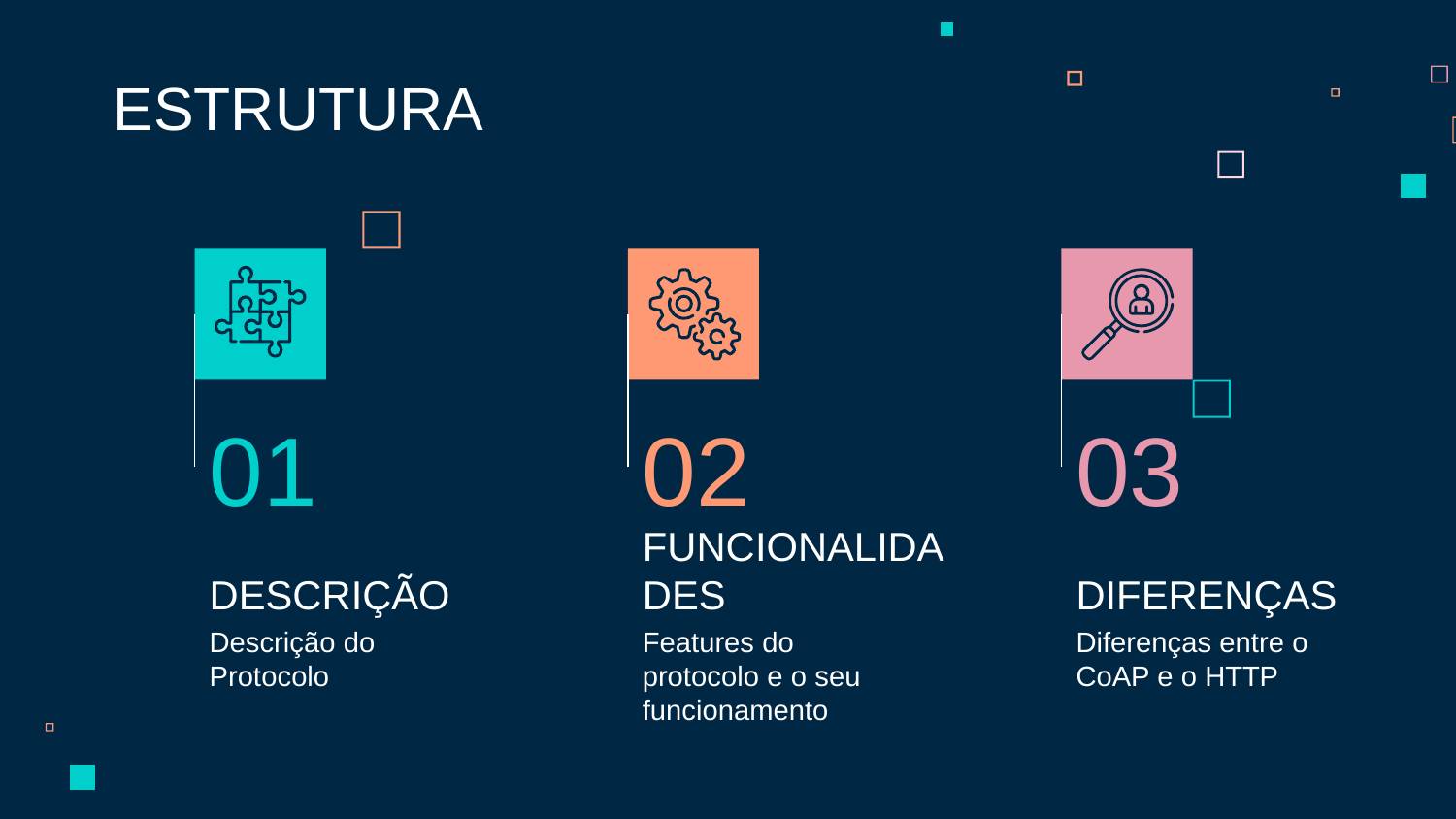

ESTRUTURA

01
02
03
# DESCRIÇÃO
FUNCIONALIDADES
DIFERENÇAS
Diferenças entre o CoAP e o HTTP
Descrição do Protocolo
Features do protocolo e o seu funcionamento